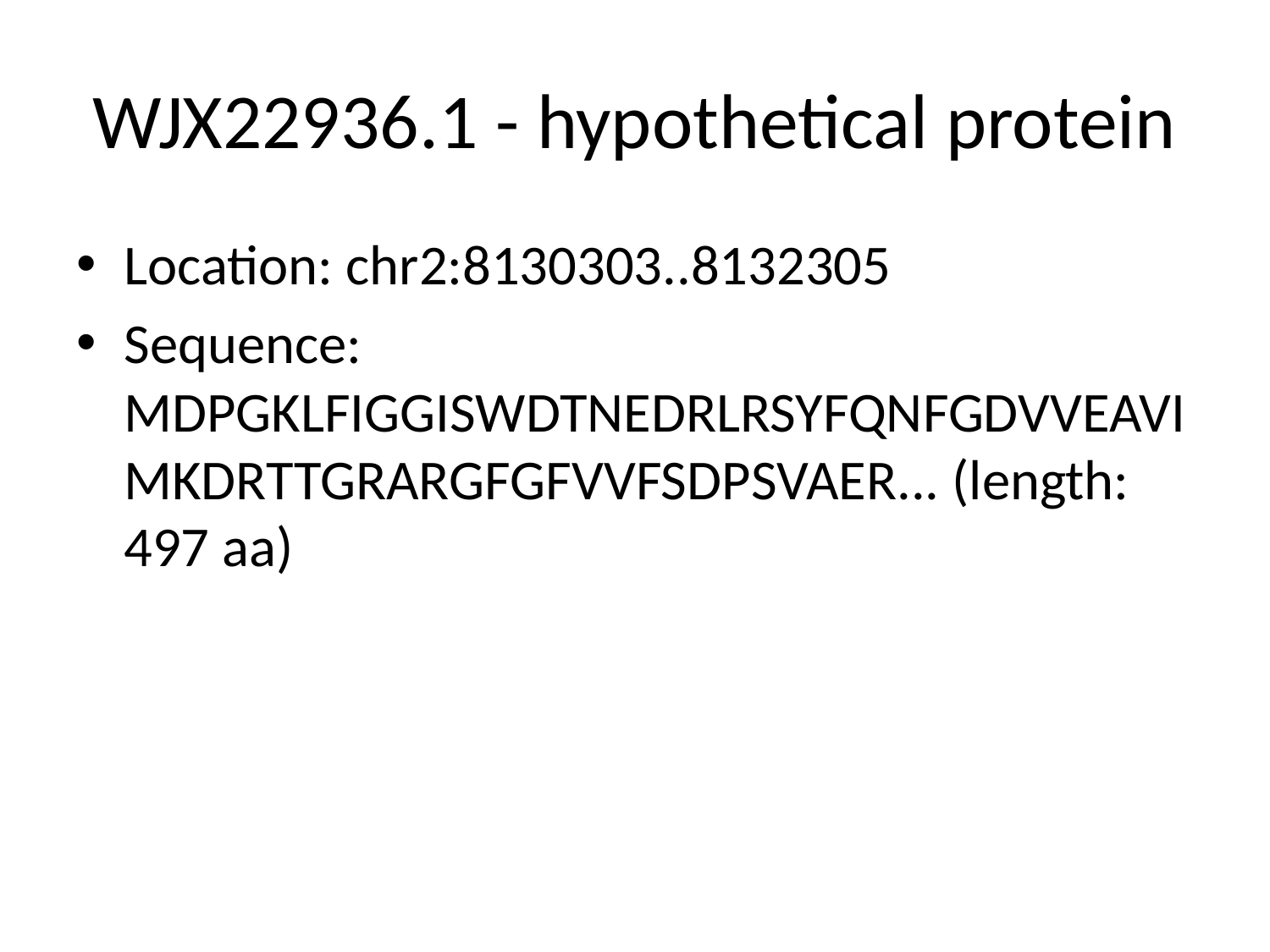

# WJX22936.1 - hypothetical protein
Location: chr2:8130303..8132305
Sequence: MDPGKLFIGGISWDTNEDRLRSYFQNFGDVVEAVIMKDRTTGRARGFGFVVFSDPSVAER... (length: 497 aa)